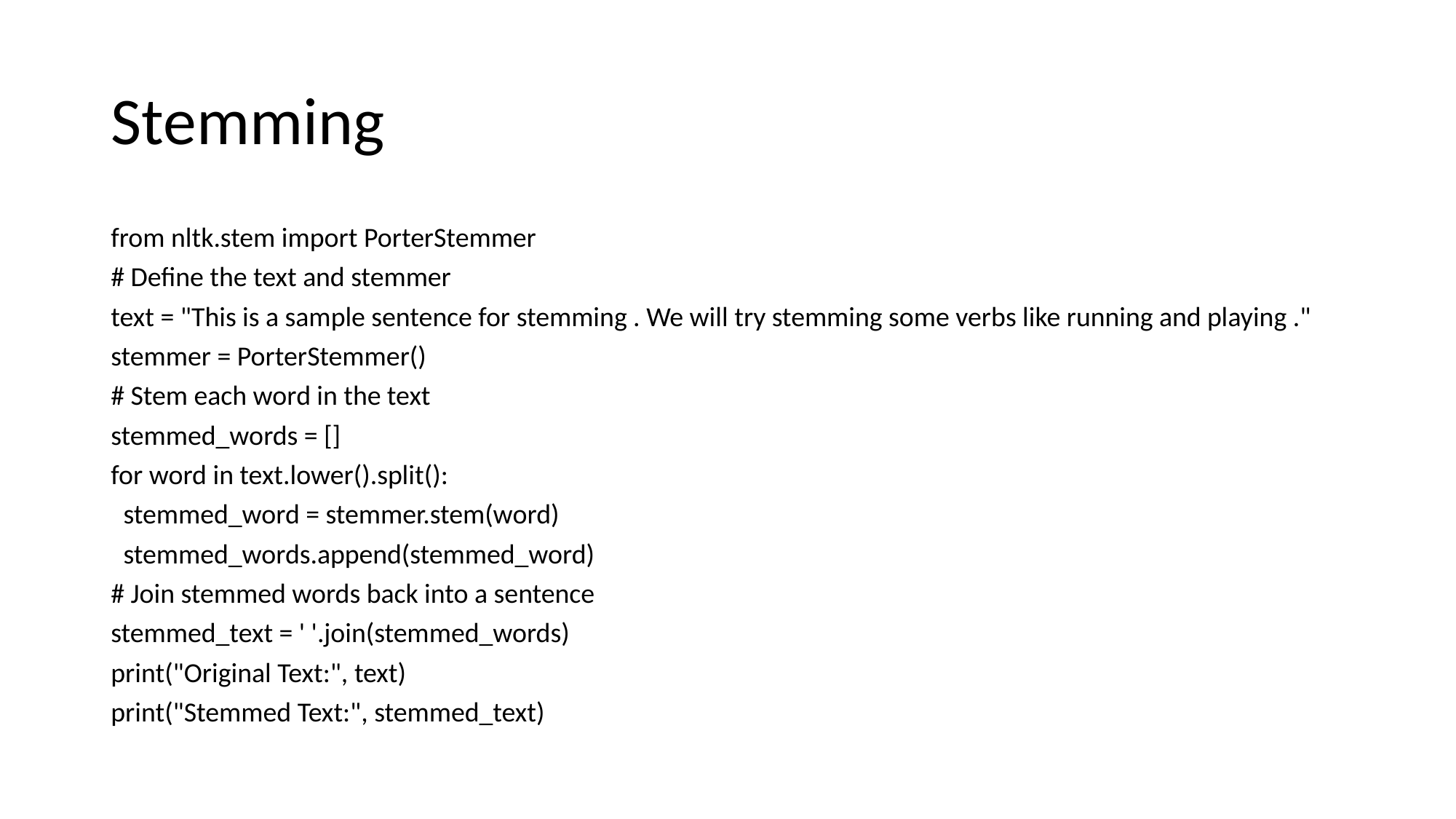

# Stemming
from nltk.stem import PorterStemmer
# Define the text and stemmer
text = "This is a sample sentence for stemming . We will try stemming some verbs like running and playing ."
stemmer = PorterStemmer()
# Stem each word in the text
stemmed_words = []
for word in text.lower().split():
  stemmed_word = stemmer.stem(word)
  stemmed_words.append(stemmed_word)
# Join stemmed words back into a sentence
stemmed_text = ' '.join(stemmed_words)
print("Original Text:", text)
print("Stemmed Text:", stemmed_text)